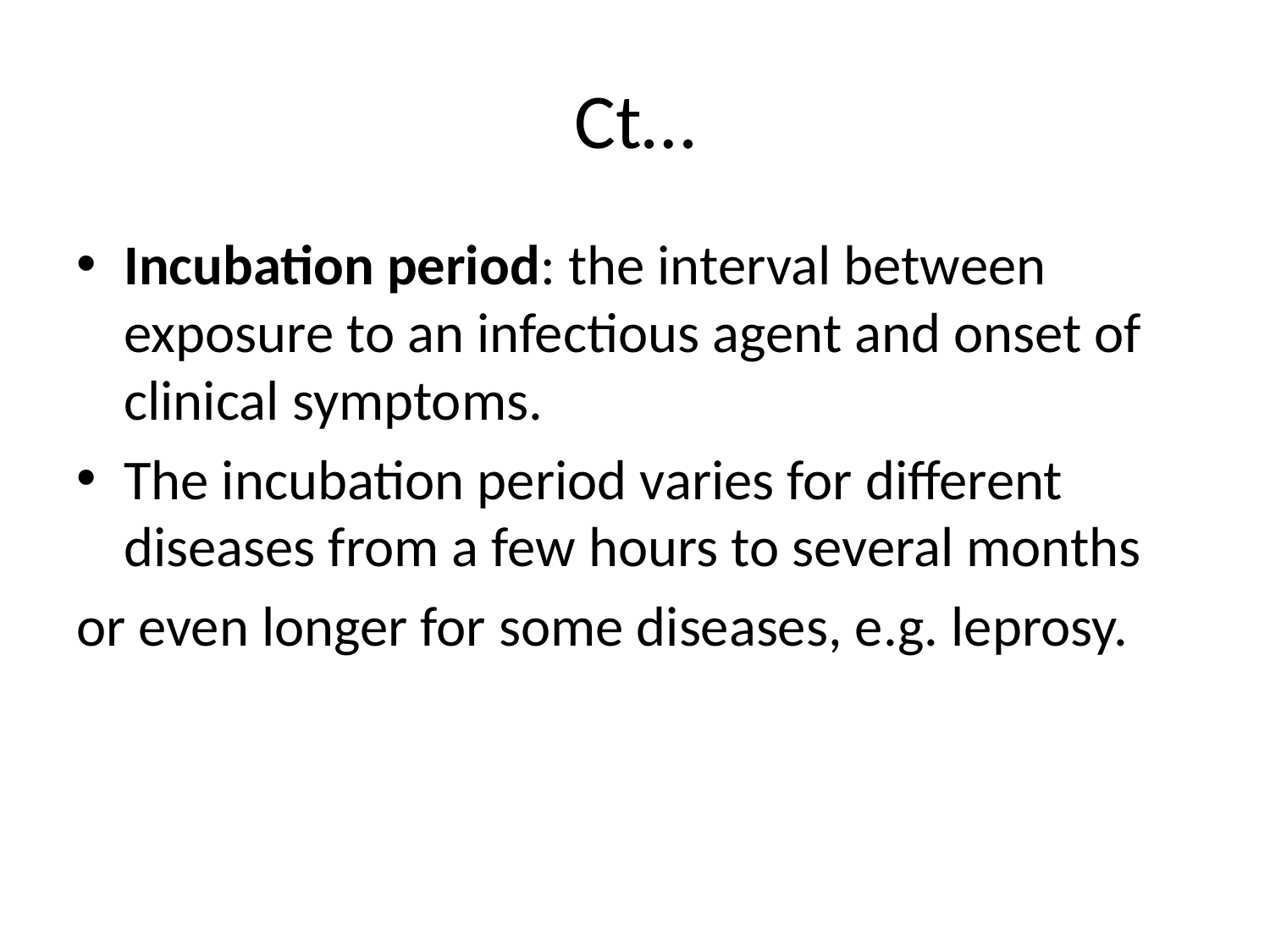

# Ct…
Incubation period: the interval between exposure to an infectious agent and onset of clinical symptoms.
The incubation period varies for different diseases from a few hours to several months
or even longer for some diseases, e.g. leprosy.